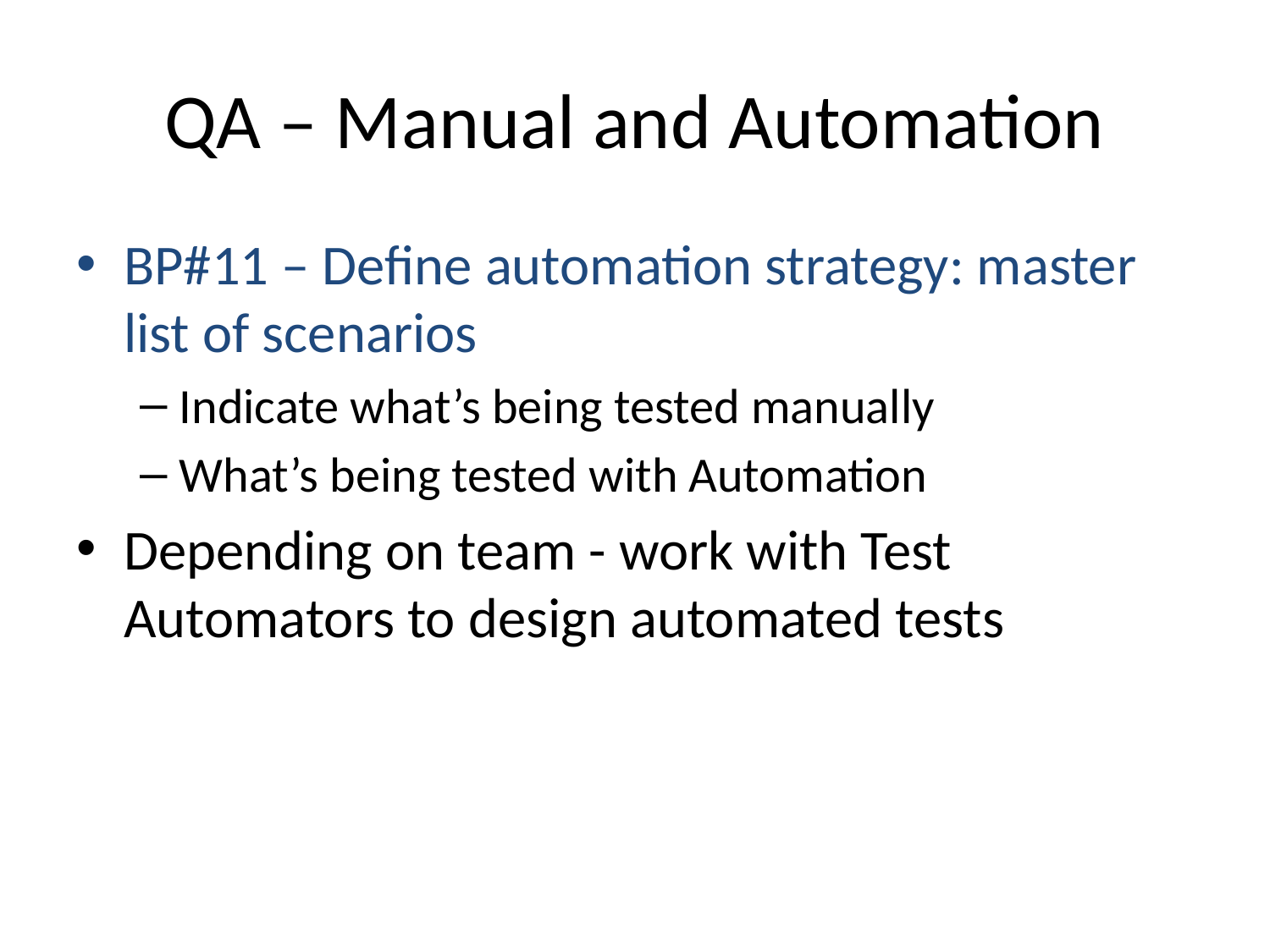

# QA – Manual and Automation
BP#11 – Define automation strategy: master list of scenarios
Indicate what’s being tested manually
What’s being tested with Automation
Depending on team - work with Test Automators to design automated tests